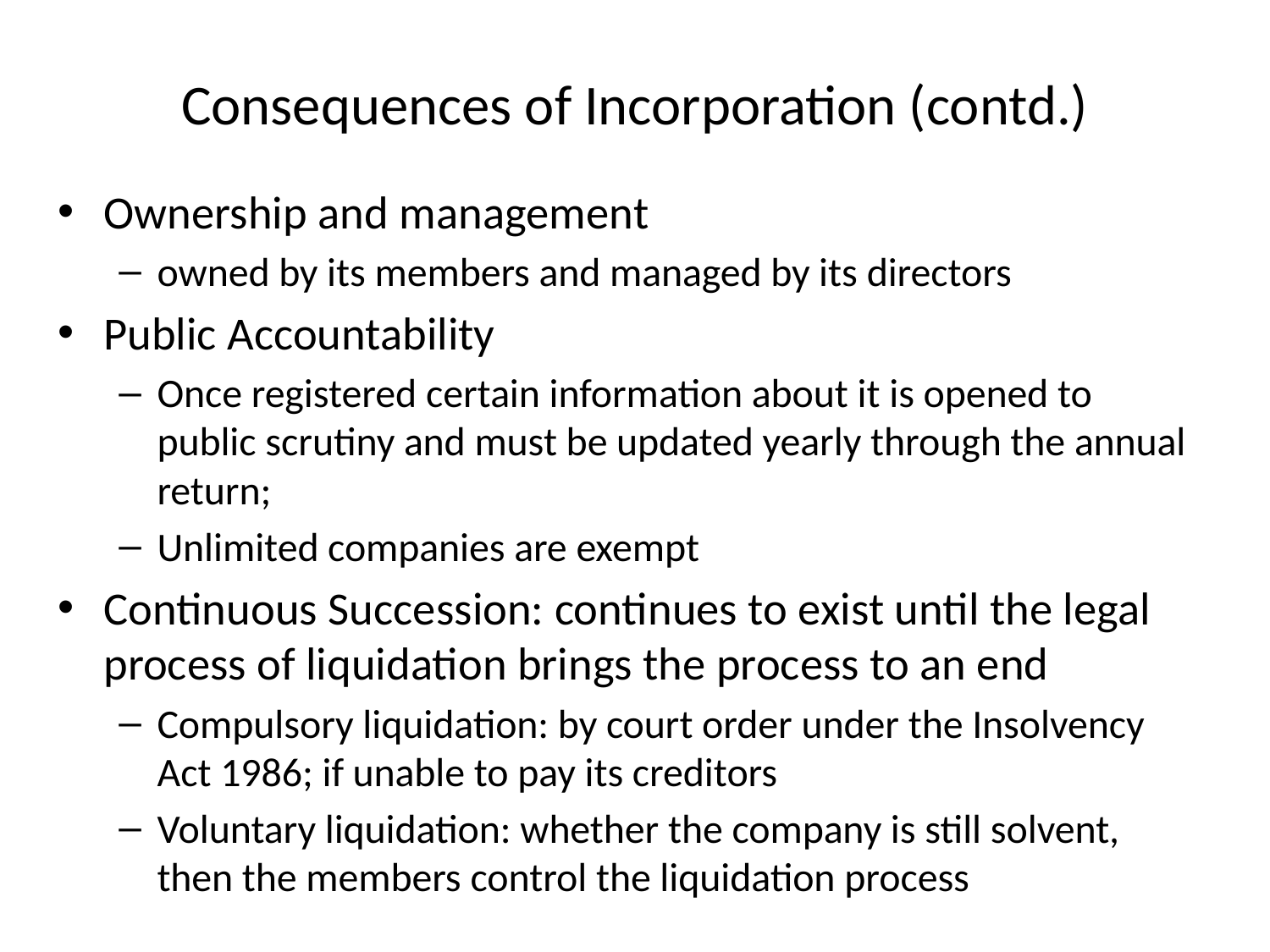

# Consequences of Incorporation (contd.)
Ownership and management
owned by its members and managed by its directors
Public Accountability
Once registered certain information about it is opened to public scrutiny and must be updated yearly through the annual return;
Unlimited companies are exempt
Continuous Succession: continues to exist until the legal process of liquidation brings the process to an end
Compulsory liquidation: by court order under the Insolvency Act 1986; if unable to pay its creditors
Voluntary liquidation: whether the company is still solvent, then the members control the liquidation process